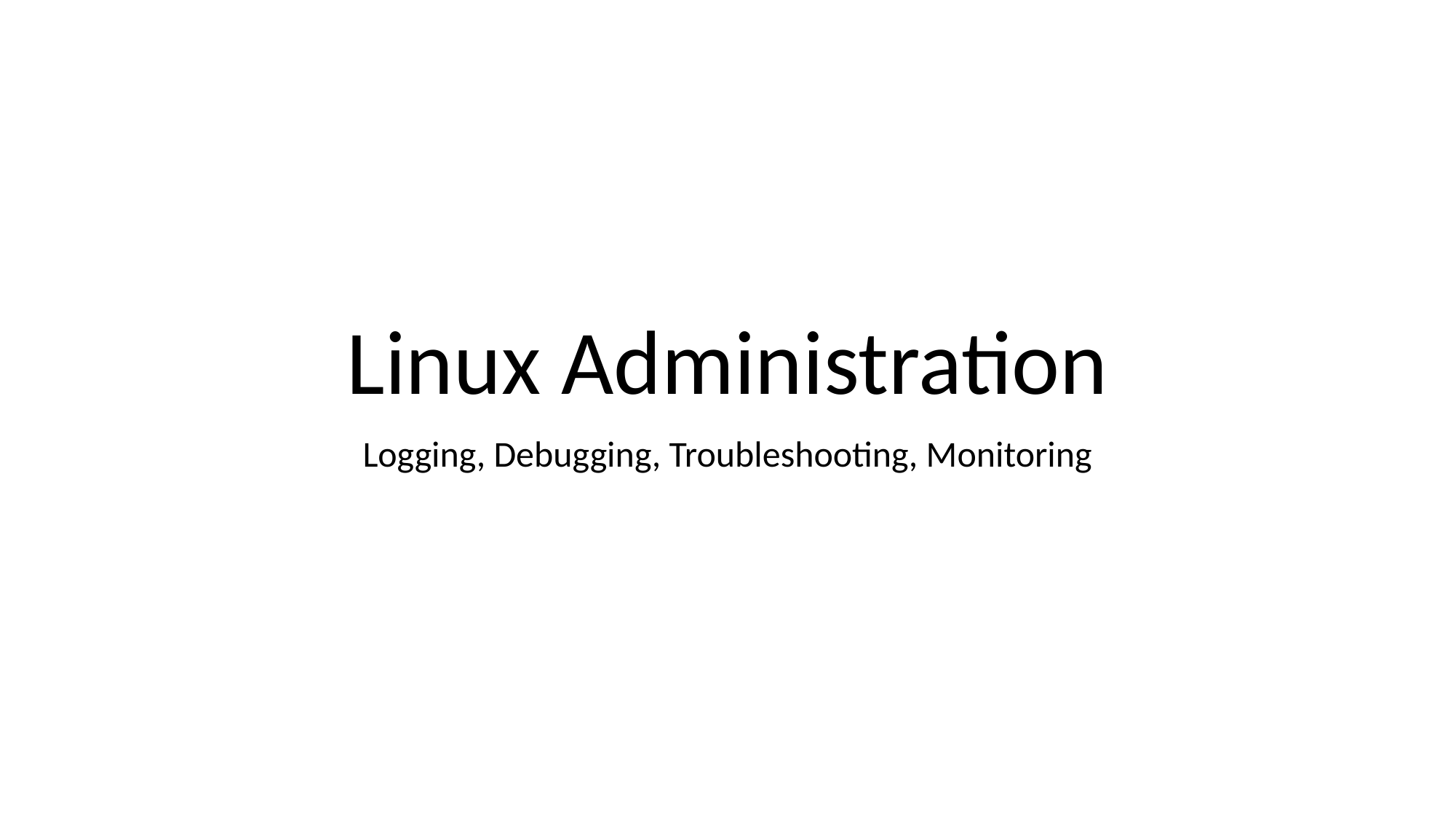

# Linux Administration
Logging, Debugging, Troubleshooting, Monitoring